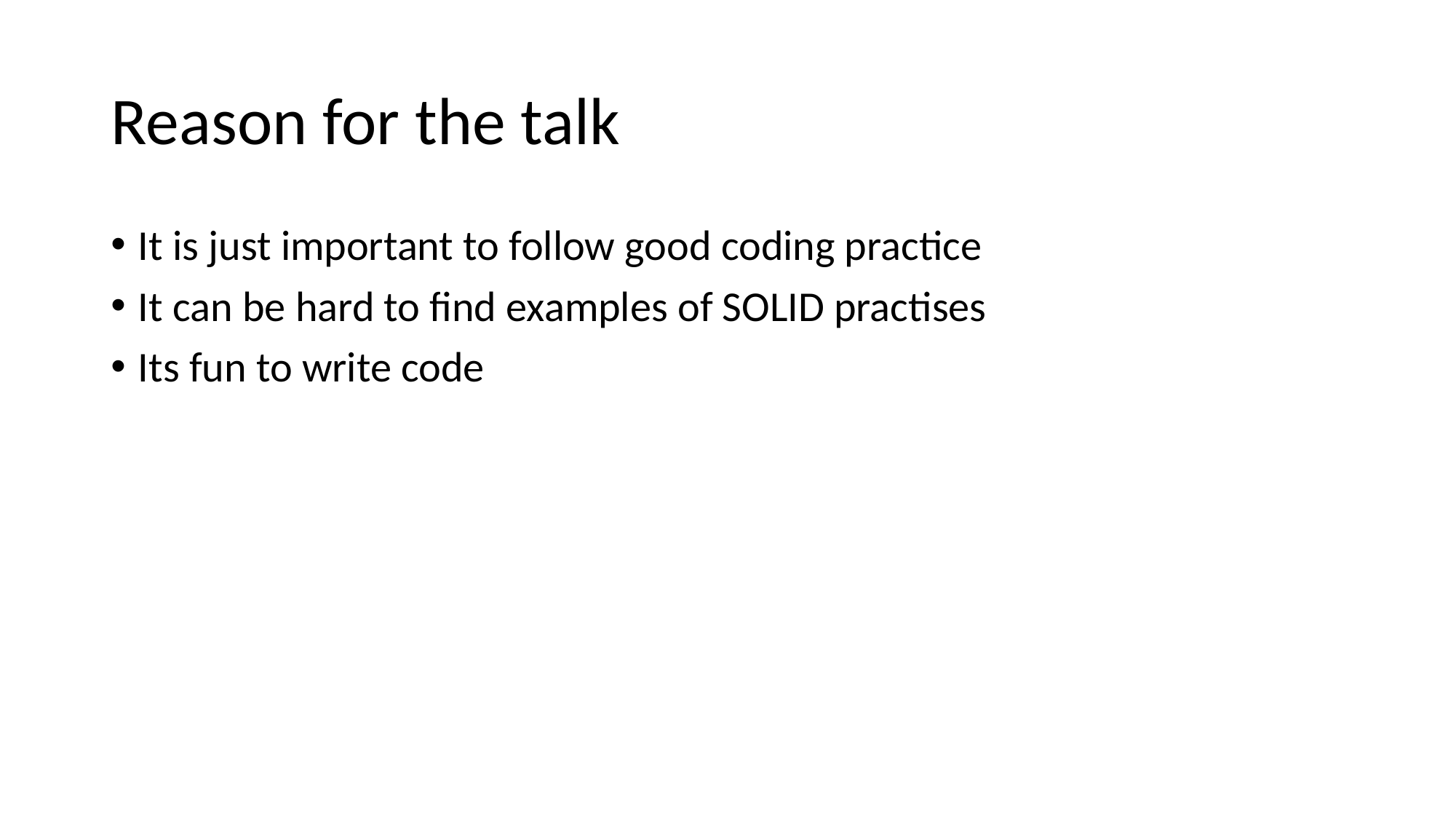

# Reason for the talk
It is just important to follow good coding practice
It can be hard to find examples of SOLID practises
Its fun to write code